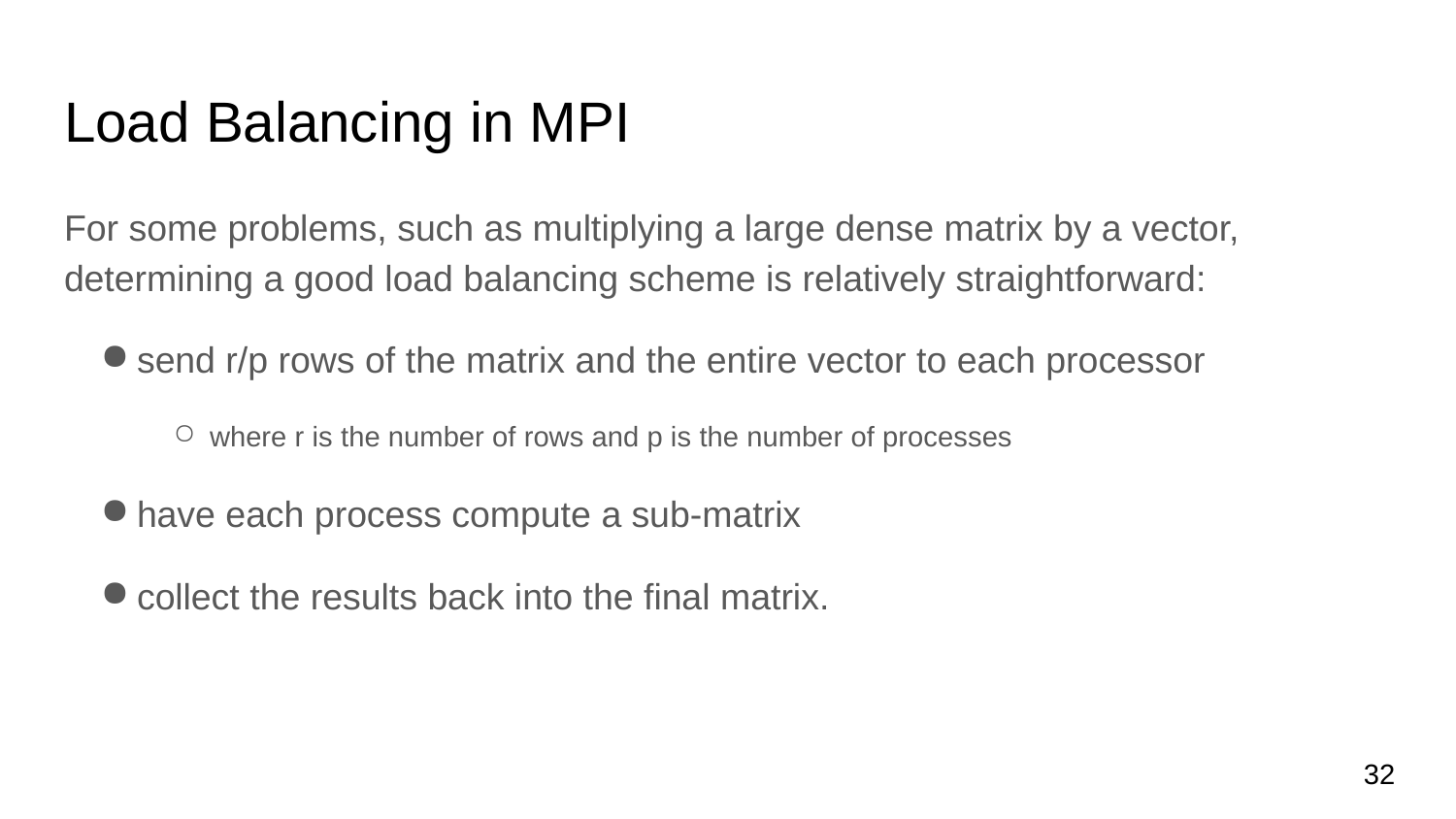

# Load Balancing in MPI
For some problems, such as multiplying a large dense matrix by a vector, determining a good load balancing scheme is relatively straightforward:
send r/p rows of the matrix and the entire vector to each processor
where r is the number of rows and p is the number of processes
have each process compute a sub-matrix
collect the results back into the final matrix.

32